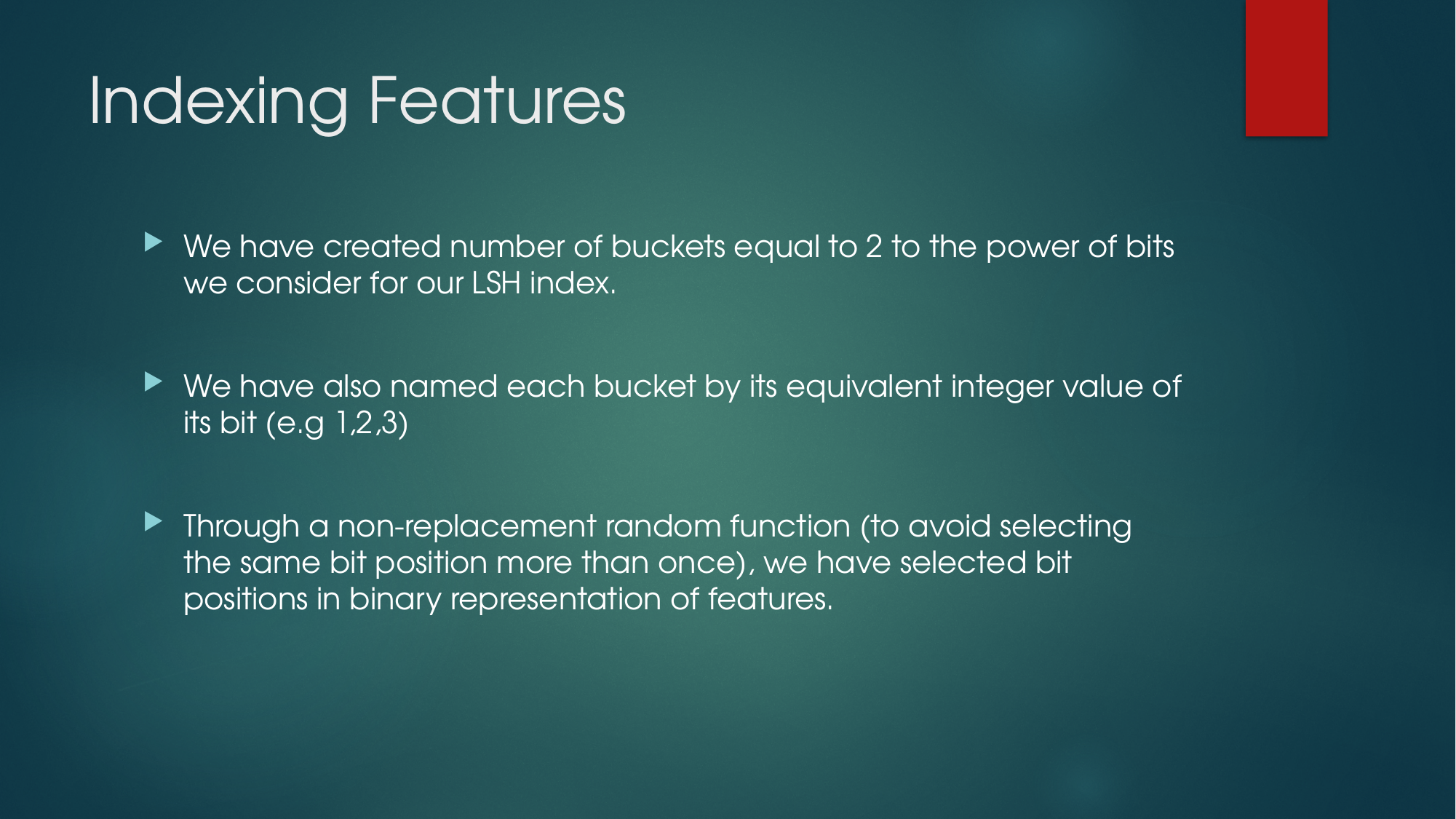

# Indexing Features
We have created number of buckets equal to 2 to the power of bits we consider for our LSH index.

We have also named each bucket by its equivalent integer value of its bit (e.g 1,2,3)

Through a non-replacement random function (to avoid selecting the same bit position more than once), we have selected bit positions in binary representation of features.